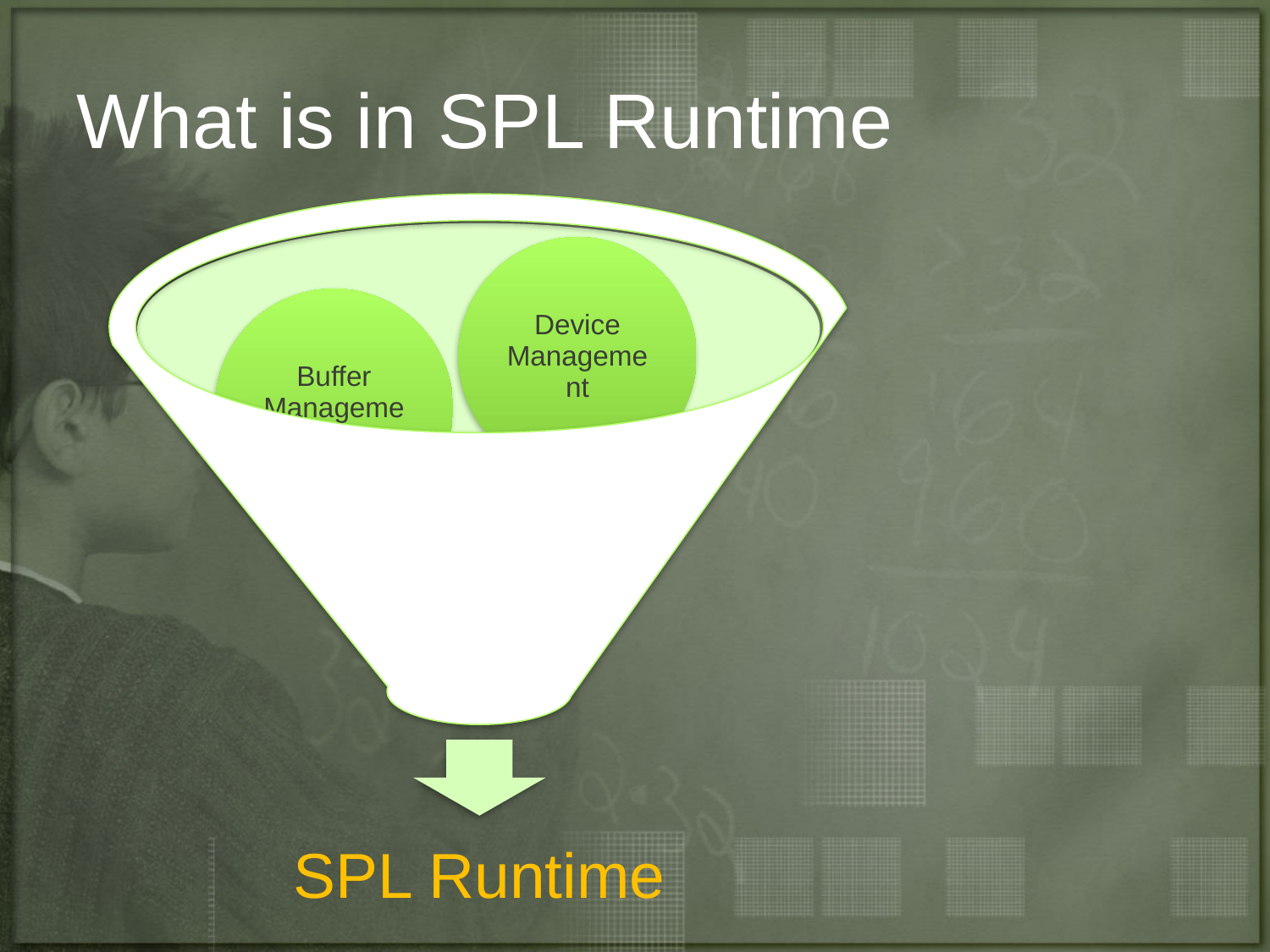

# What is in SPL Runtime
Device Management
Buffer Management
Program Management
SPL Runtime